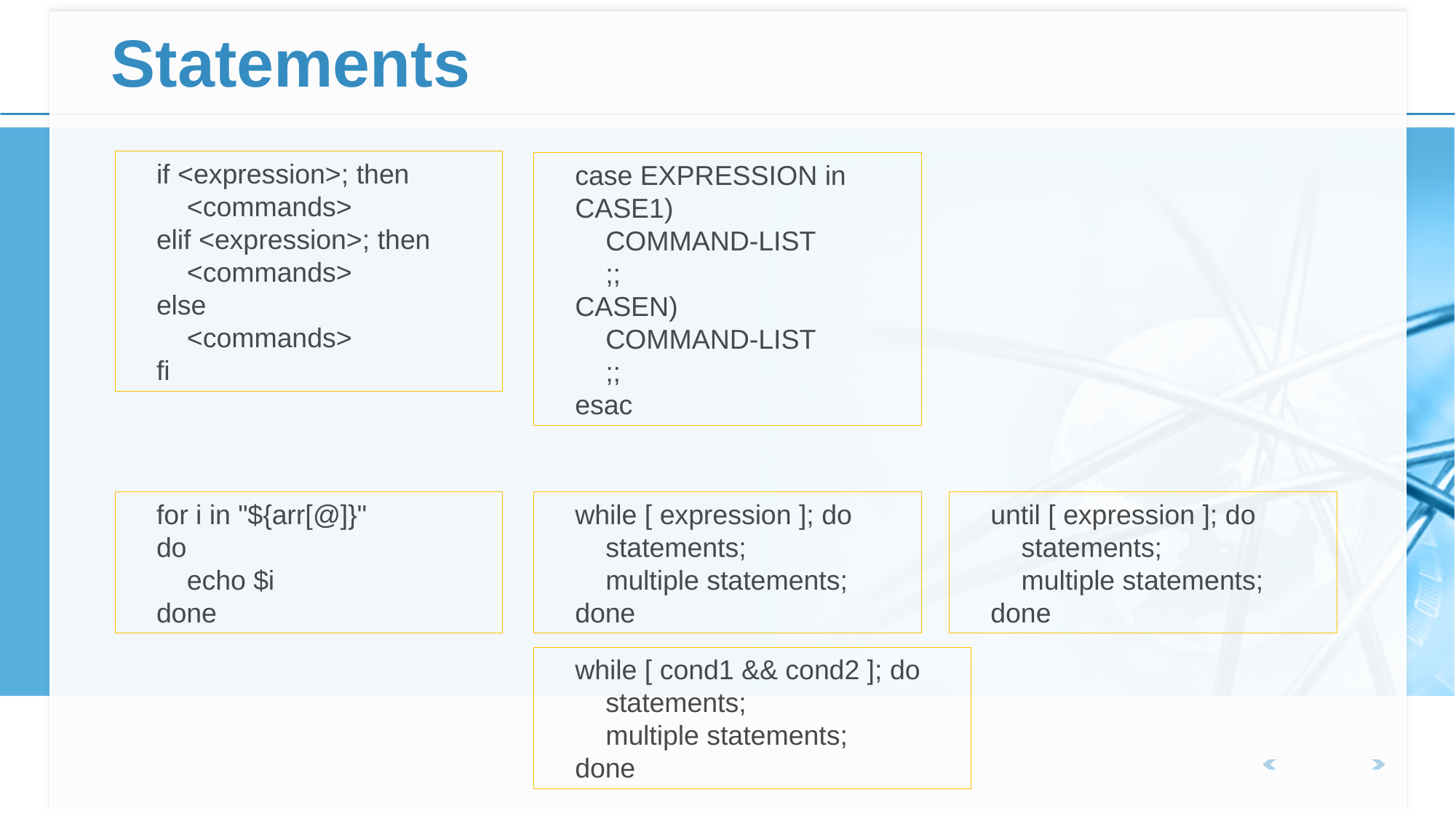

# Statements
    if <expression>; then
        <commands>
    elif <expression>; then
        <commands>
    else
        <commands>
    fi
    case EXPRESSION in
    CASE1)
        COMMAND-LIST
        ;;
    CASEN)
        COMMAND-LIST
        ;;
    esac
    for i in "${arr[@]}"
    do
        echo $i
    done
    while [ expression ]; do
        statements;
        multiple statements;
    done
    until [ expression ]; do
        statements;
        multiple statements;
    done
    while [ cond1 && cond2 ]; do
        statements;
        multiple statements;
    done